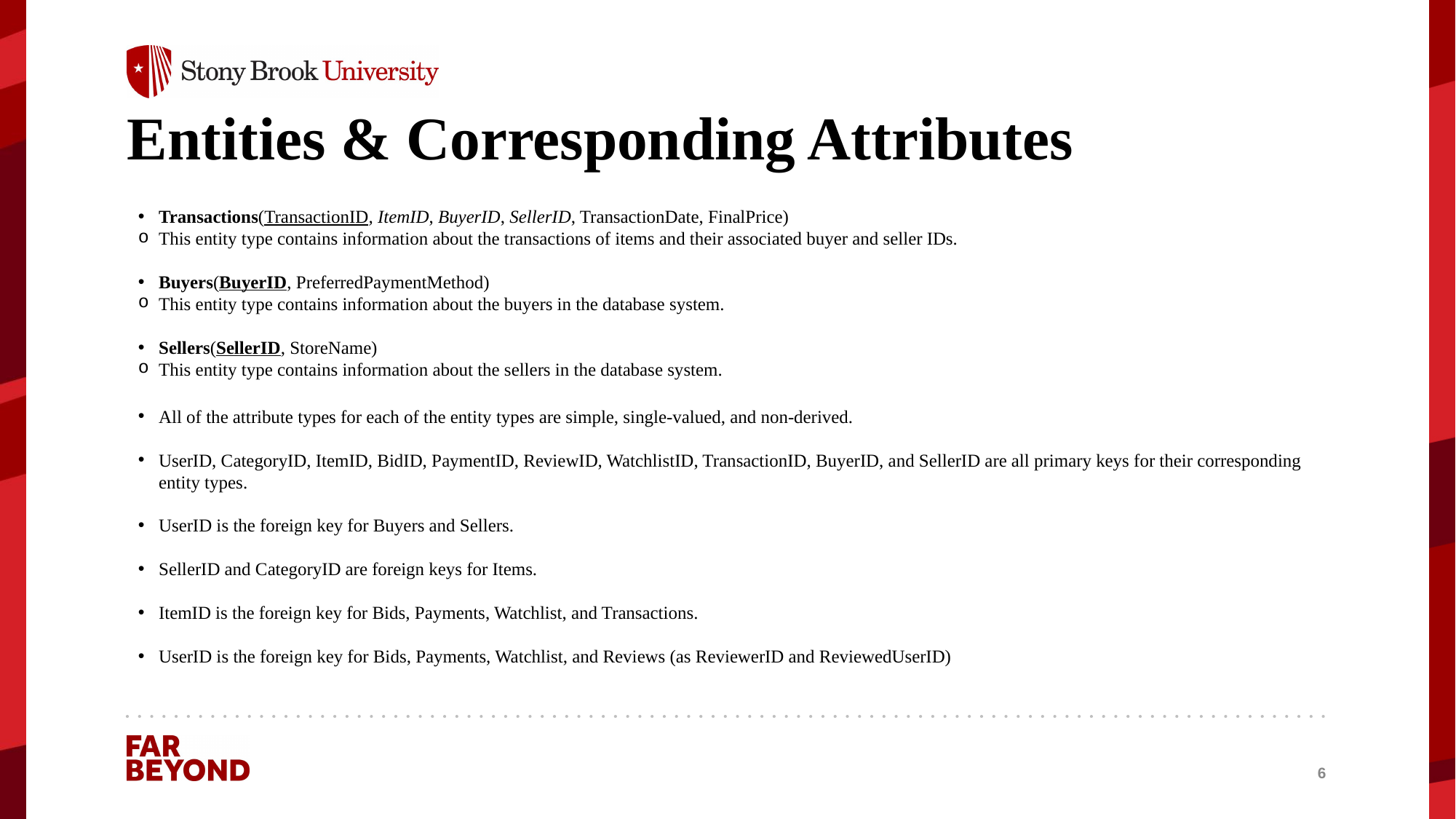

# Entities & Corresponding Attributes

Transactions(TransactionID, ItemID, BuyerID, SellerID, TransactionDate, FinalPrice)
This entity type contains information about the transactions of items and their associated buyer and seller IDs.

Buyers(BuyerID, PreferredPaymentMethod)
This entity type contains information about the buyers in the database system.

Sellers(SellerID, StoreName)
This entity type contains information about the sellers in the database system.

All of the attribute types for each of the entity types are simple, single-valued, and non-derived.

UserID, CategoryID, ItemID, BidID, PaymentID, ReviewID, WatchlistID, TransactionID, BuyerID, and SellerID are all primary keys for their corresponding entity types.

UserID is the foreign key for Buyers and Sellers.

SellerID and CategoryID are foreign keys for Items.

ItemID is the foreign key for Bids, Payments, Watchlist, and Transactions.

UserID is the foreign key for Bids, Payments, Watchlist, and Reviews (as ReviewerID and ReviewedUserID)

6